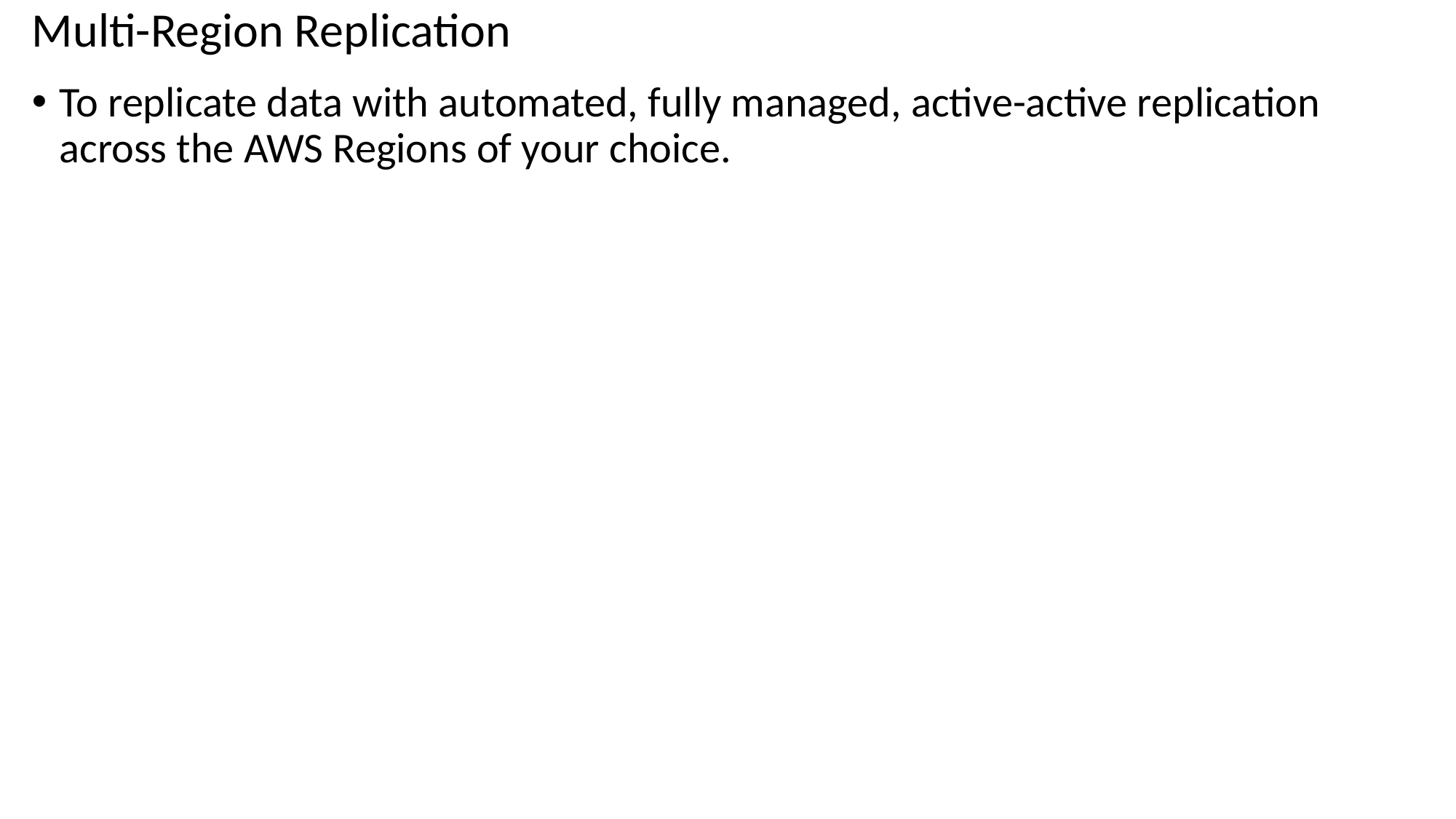

# Multi-Region Replication
To replicate data with automated, fully managed, active-active replication across the AWS Regions of your choice.